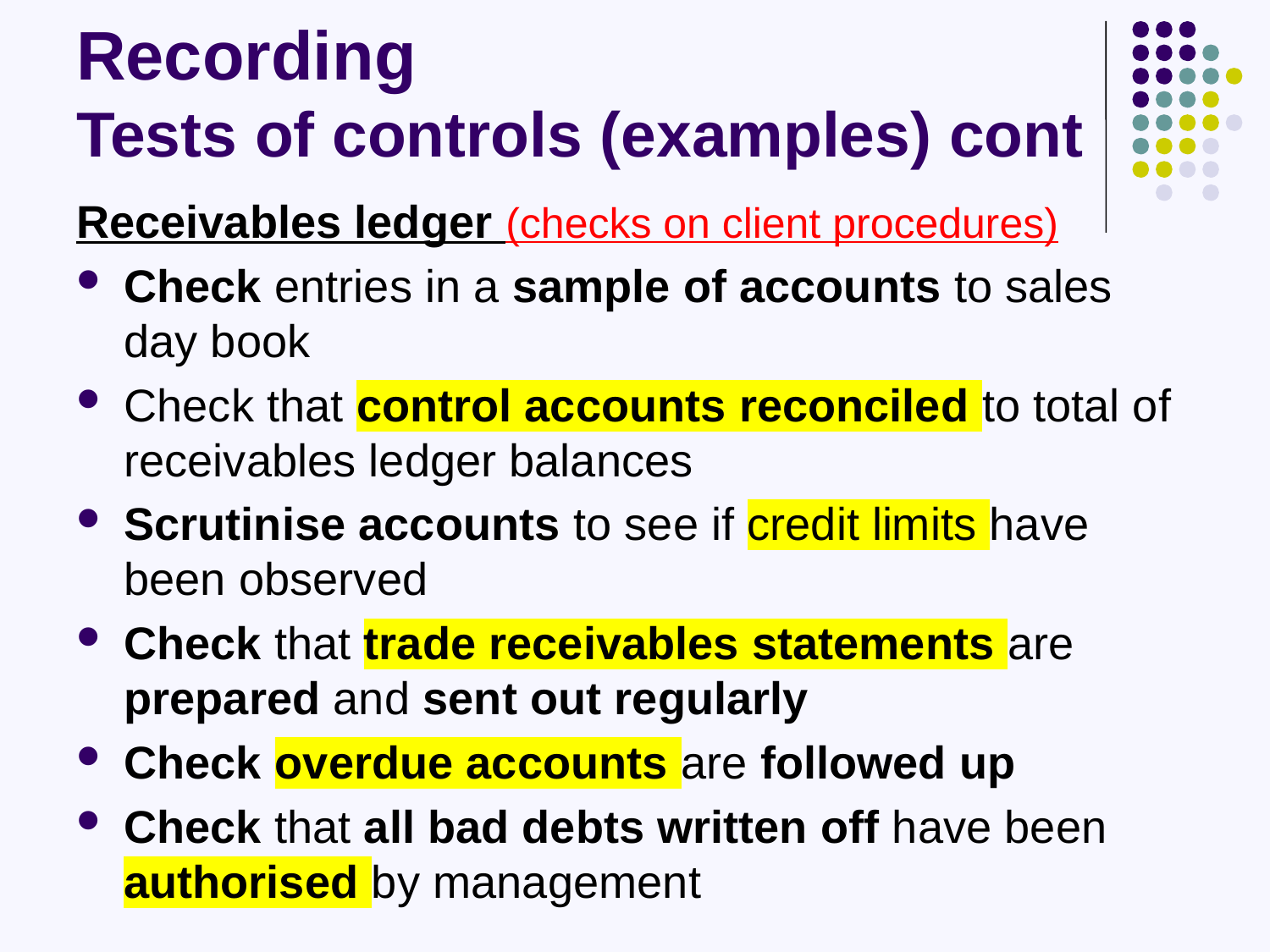

# Recording Tests of controls (examples) cont
Receivables ledger (checks on client procedures)
Check entries in a sample of accounts to sales day book
Check that control accounts reconciled to total of receivables ledger balances
Scrutinise accounts to see if credit limits have been observed
Check that trade receivables statements are prepared and sent out regularly
Check overdue accounts are followed up
Check that all bad debts written off have been authorised by management